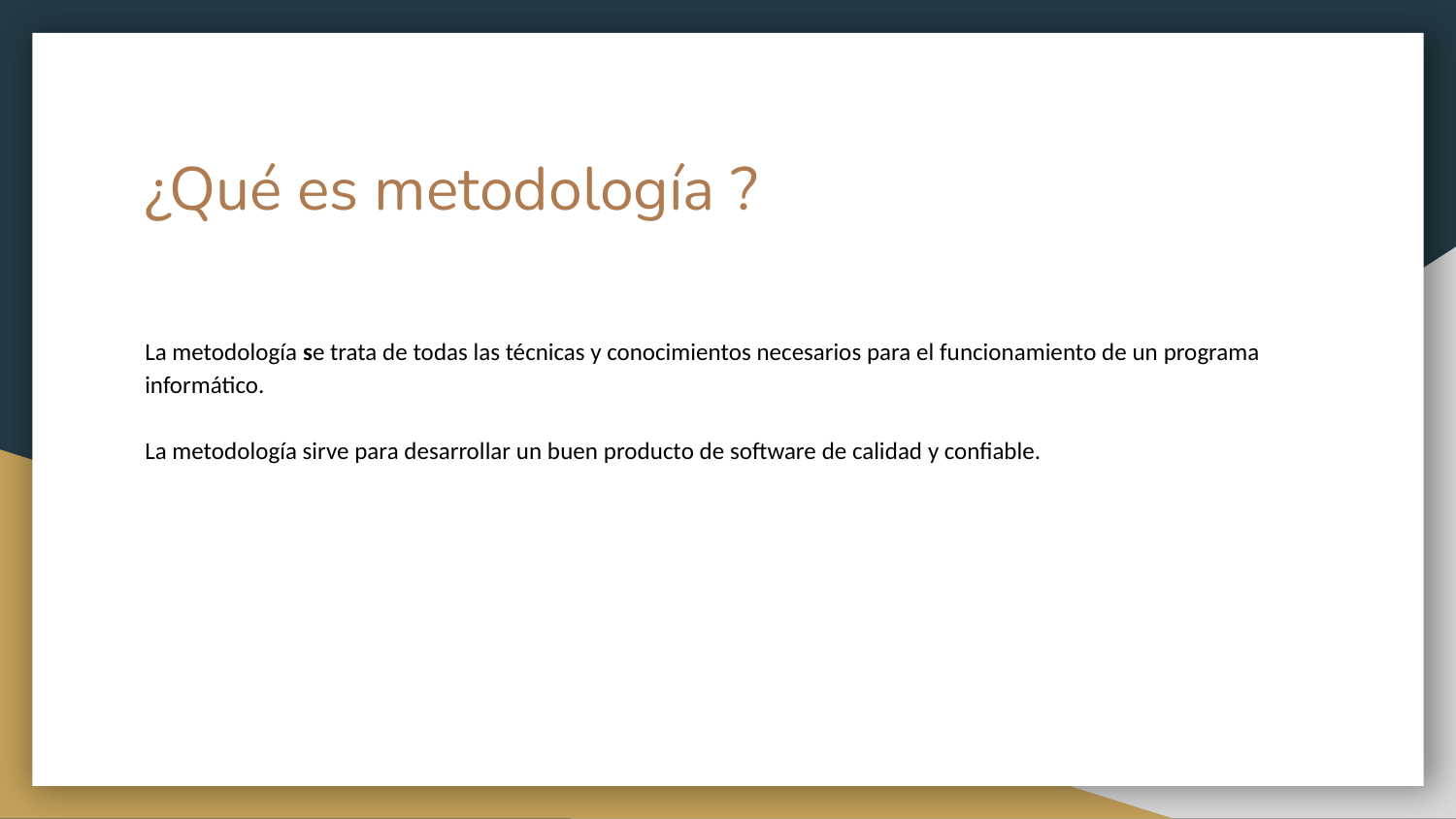

# ¿Qué es metodología ?
La metodología se trata de todas las técnicas y conocimientos necesarios para el funcionamiento de un programa informático.
La metodología sirve para desarrollar un buen producto de software de calidad y confiable.